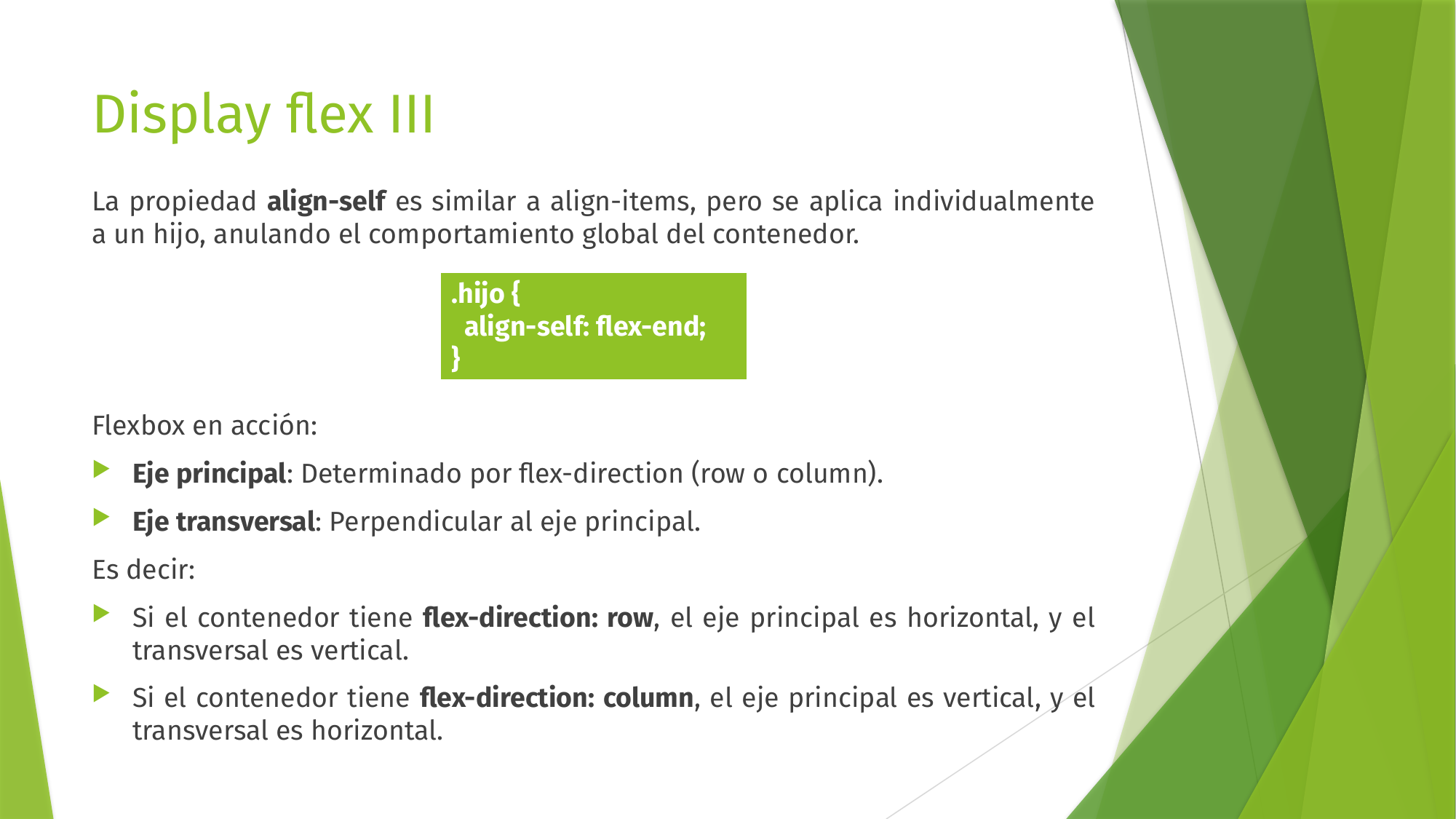

# Display flex III
La propiedad align-self es similar a align-items, pero se aplica individualmente a un hijo, anulando el comportamiento global del contenedor.

Flexbox en acción:
Eje principal: Determinado por flex-direction (row o column).
Eje transversal: Perpendicular al eje principal.
Es decir:
Si el contenedor tiene flex-direction: row, el eje principal es horizontal, y el transversal es vertical.
Si el contenedor tiene flex-direction: column, el eje principal es vertical, y el transversal es horizontal.
| .hijo { align-self: flex-end; } |
| --- |